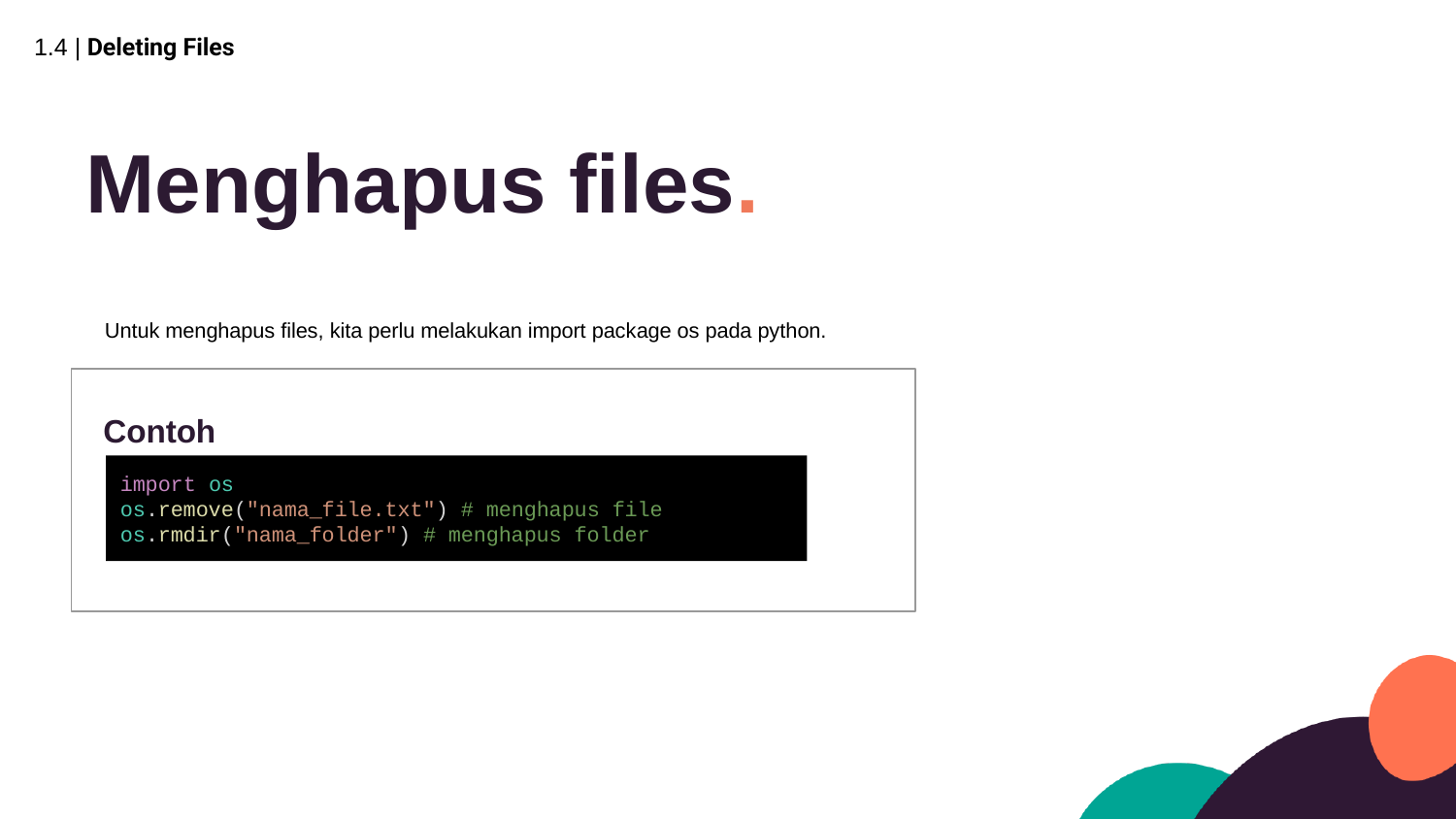

1.4 | Deleting Files
Menghapus files.
Untuk menghapus files, kita perlu melakukan import package os pada python.

Contoh
import os
os.remove("nama_file.txt") # menghapus file
os.rmdir("nama_folder") # menghapus folder